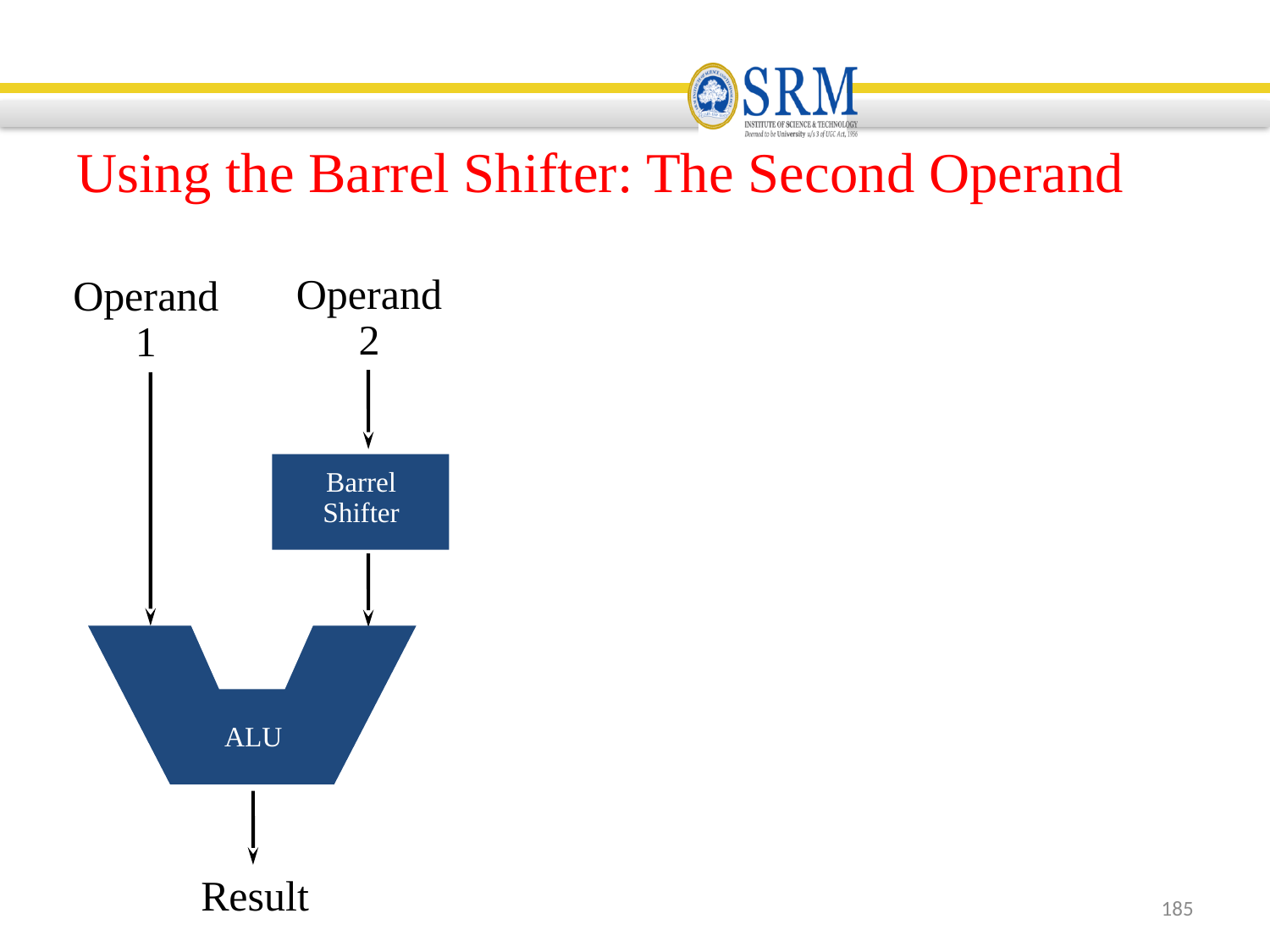

# Using the Barrel Shifter: The Second Operand

Operand 2

Barrel
Shifter

Operand 1

ALU

Result

185